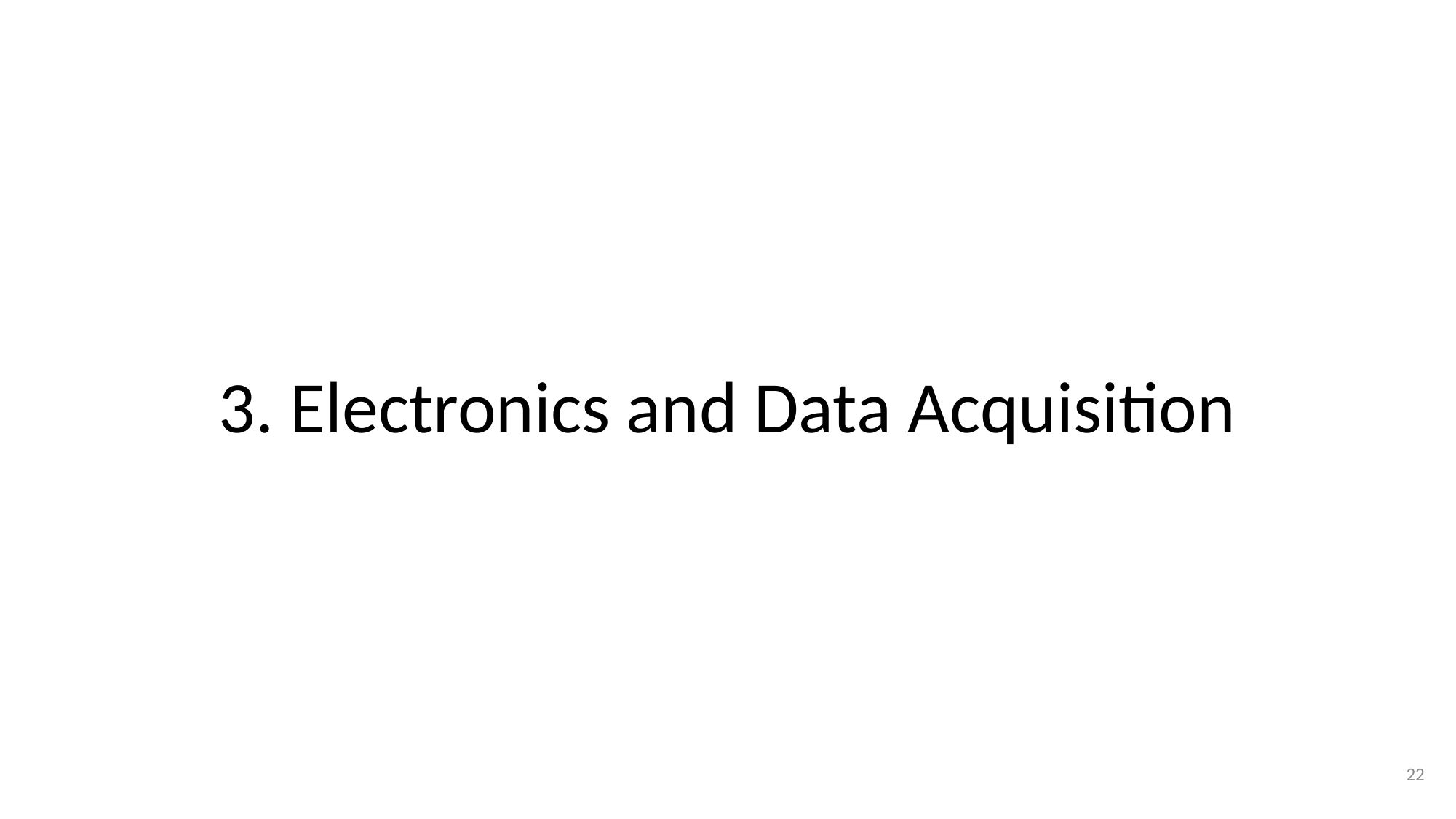

# 3. Electronics and Data Acquisition
22